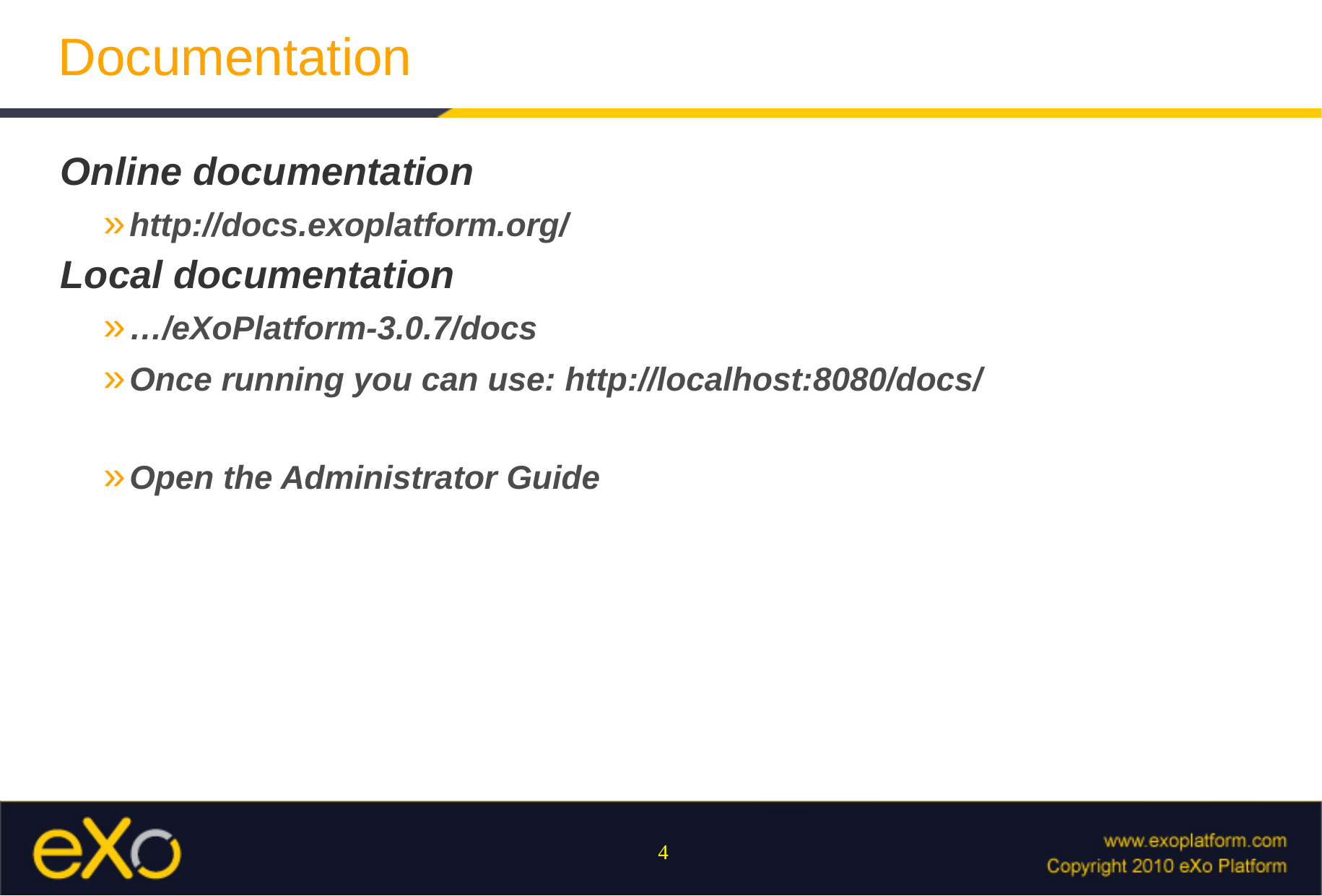

# Documentation
Online documentation
http://docs.exoplatform.org/
Local documentation
…/eXoPlatform-3.0.7/docs
Once running you can use: http://localhost:8080/docs/

Open the Administrator Guide